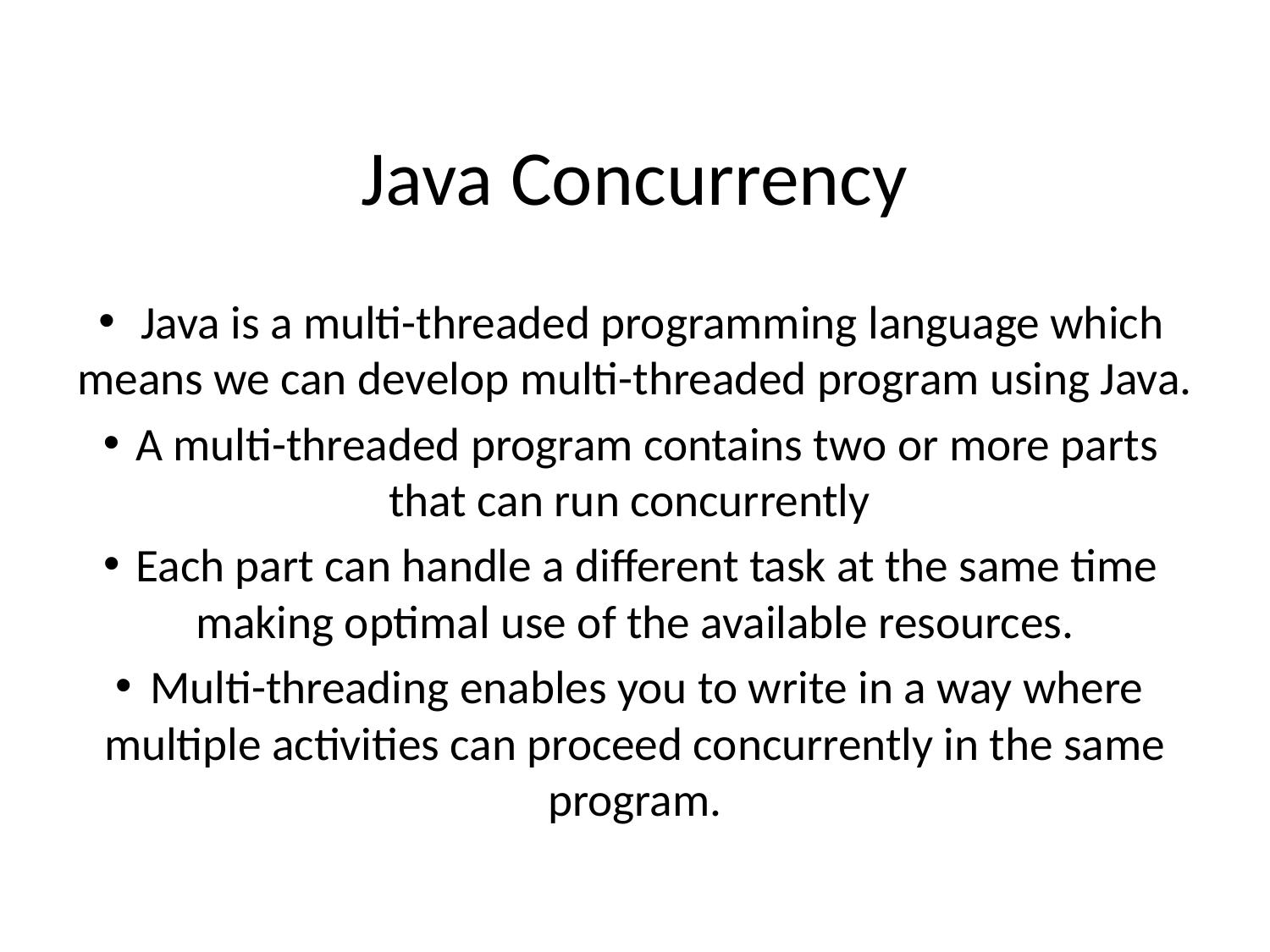

# Java Concurrency
  Java is a multi-threaded programming language which means we can develop multi-threaded program using Java.
 A multi-threaded program contains two or more parts that can run concurrently
 Each part can handle a different task at the same time making optimal use of the available resources.
 Multi-threading enables you to write in a way where multiple activities can proceed concurrently in the same program.